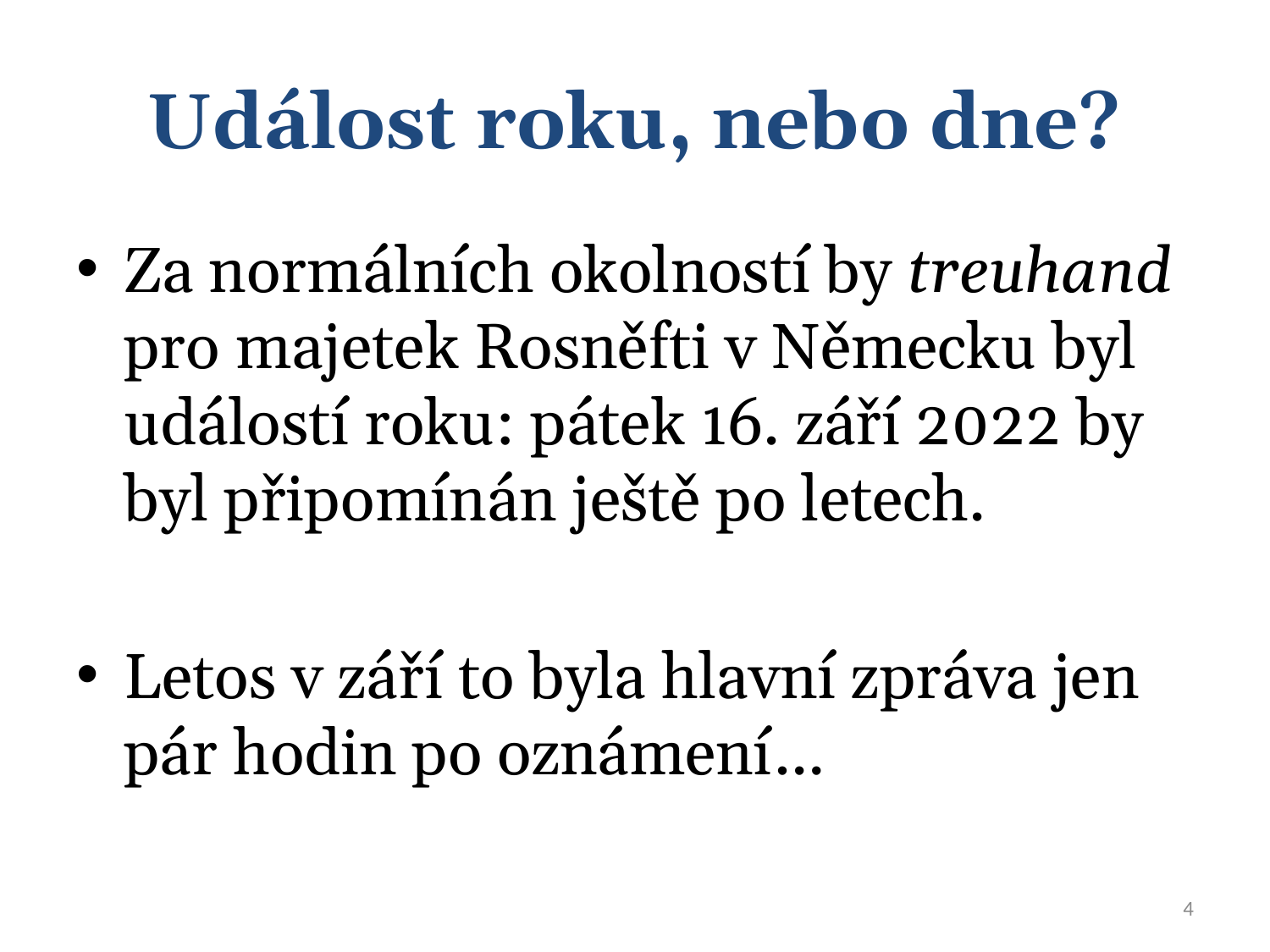

# Událost roku, nebo dne?
Za normálních okolností by treuhand pro majetek Rosněfti v Německu byl událostí roku: pátek 16. září 2022 by byl připomínán ještě po letech.

Letos v září to byla hlavní zpráva jen pár hodin po oznámení…

4